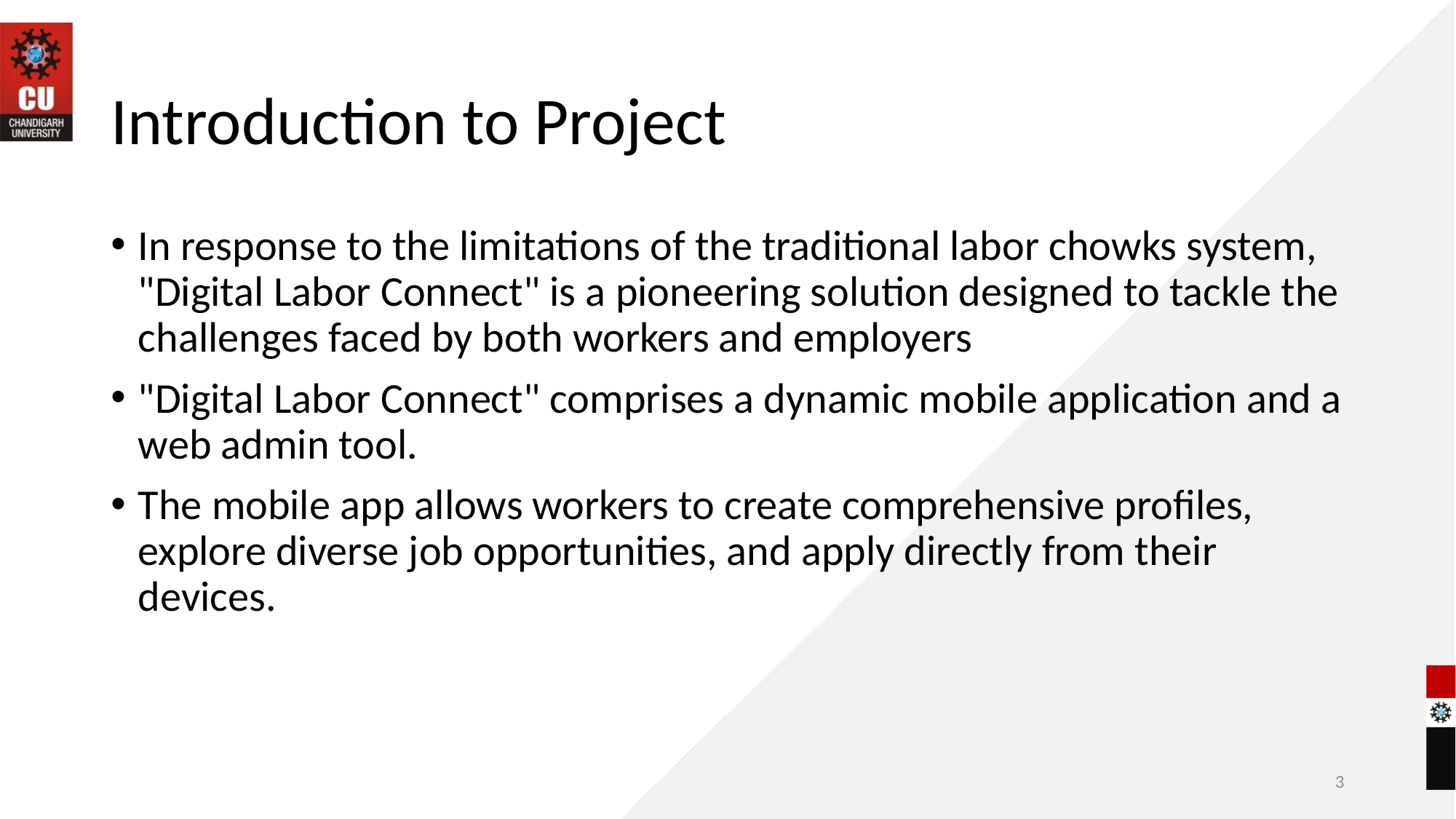

# Introduction to Project
In response to the limitations of the traditional labor chowks system, "Digital Labor Connect" is a pioneering solution designed to tackle the challenges faced by both workers and employers
"Digital Labor Connect" comprises a dynamic mobile application and a web admin tool.
The mobile app allows workers to create comprehensive profiles, explore diverse job opportunities, and apply directly from their devices.
3